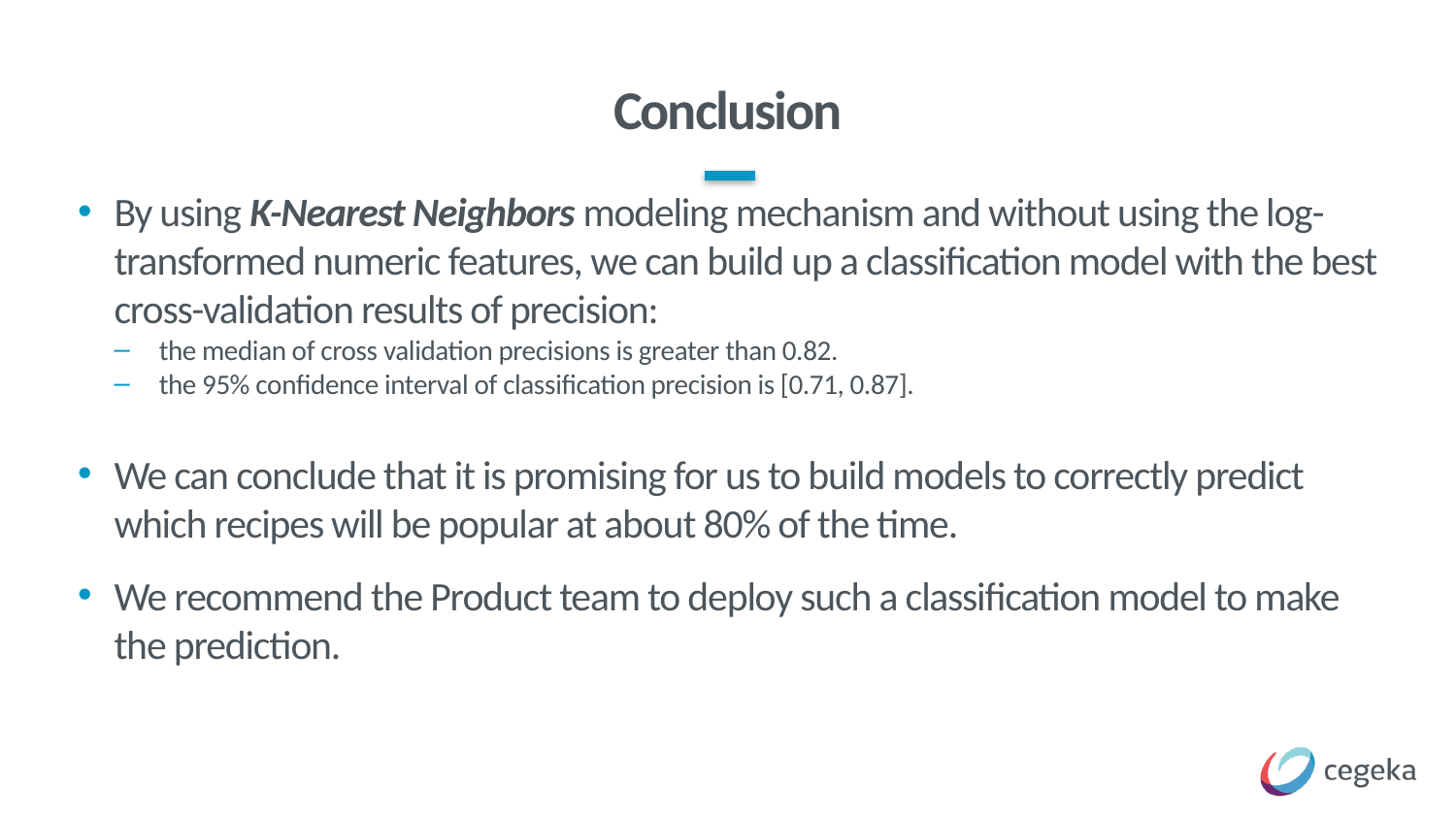

# Conclusion
By using K-Nearest Neighbors modeling mechanism and without using the log-transformed numeric features, we can build up a classification model with the best cross-validation results of precision:
the median of cross validation precisions is greater than 0.82.
the 95% confidence interval of classification precision is [0.71, 0.87].

We can conclude that it is promising for us to build models to correctly predict which recipes will be popular at about 80% of the time.
We recommend the Product team to deploy such a classification model to make the prediction.